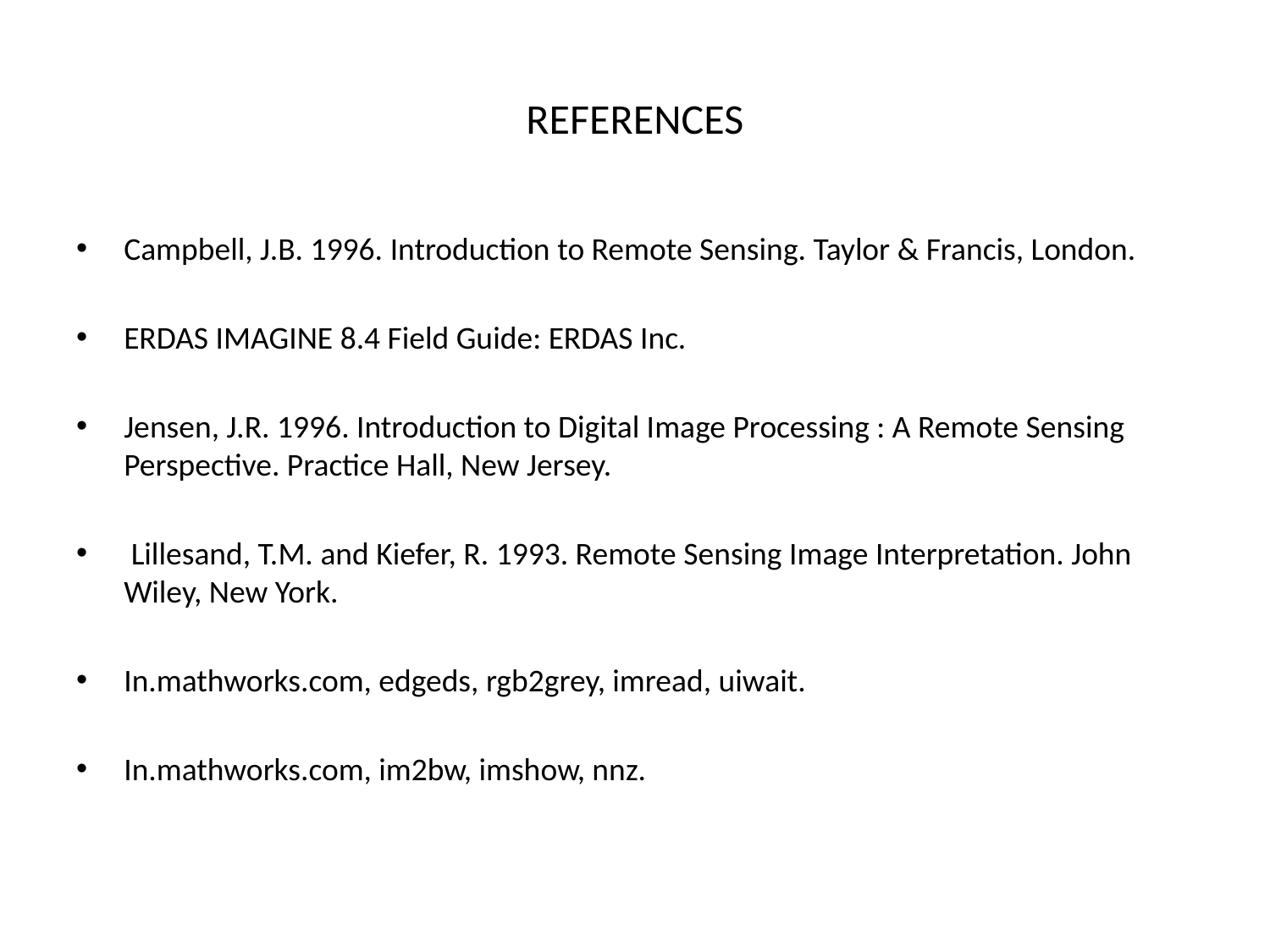

# REFERENCES
Campbell, J.B. 1996. Introduction to Remote Sensing. Taylor & Francis, London.

ERDAS IMAGINE 8.4 Field Guide: ERDAS Inc.

Jensen, J.R. 1996. Introduction to Digital Image Processing : A Remote Sensing Perspective. Practice Hall, New Jersey.

 Lillesand, T.M. and Kiefer, R. 1993. Remote Sensing Image Interpretation. John Wiley, New York.

In.mathworks.com, edgeds, rgb2grey, imread, uiwait.

In.mathworks.com, im2bw, imshow, nnz.